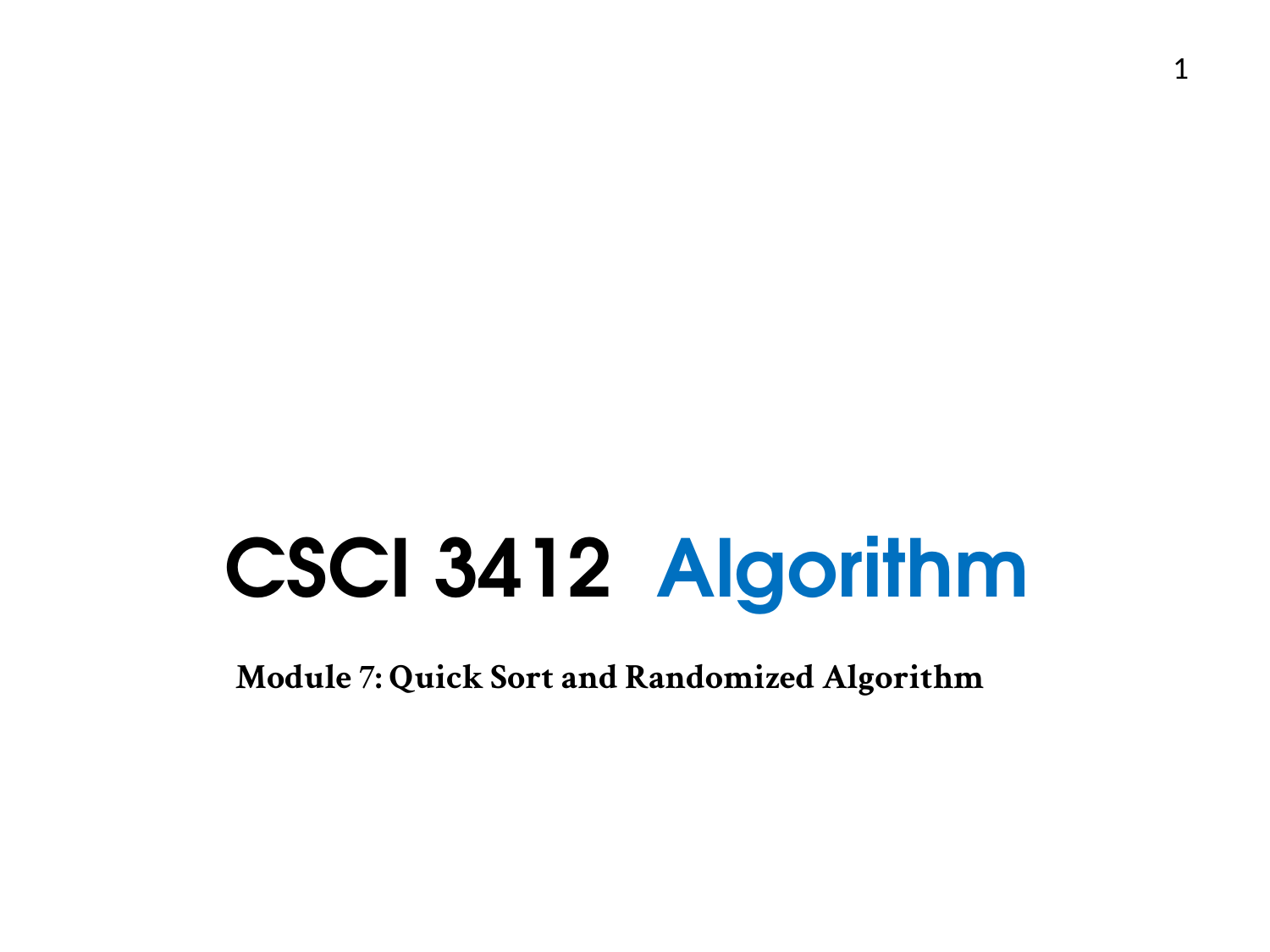

1
# CSCI 3412  Algorithm
Module 7: Quick Sort and Randomized Algorithm